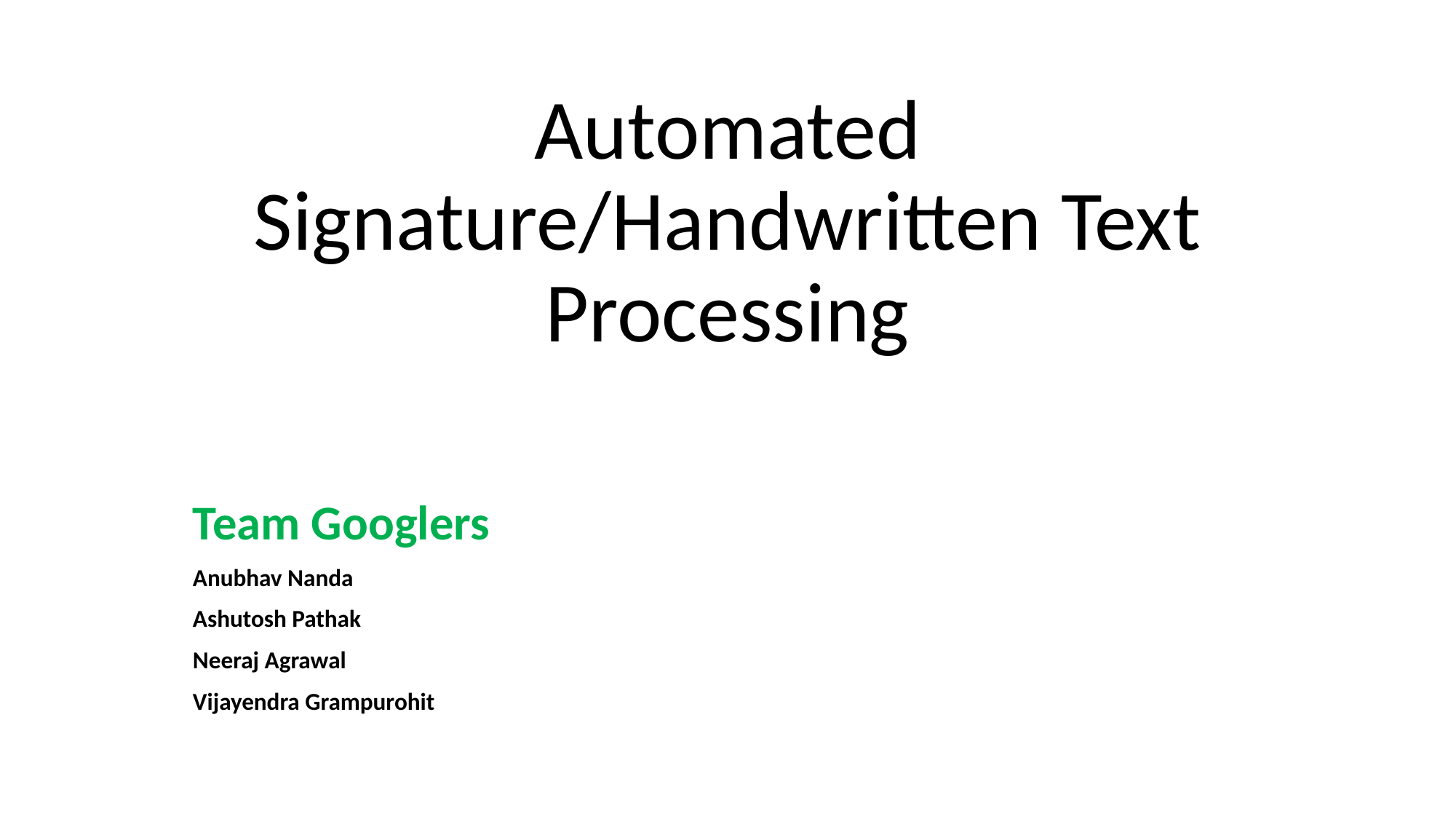

# Automated Signature/Handwritten Text Processing
Team Googlers
Anubhav Nanda
Ashutosh Pathak
Neeraj Agrawal
Vijayendra Grampurohit